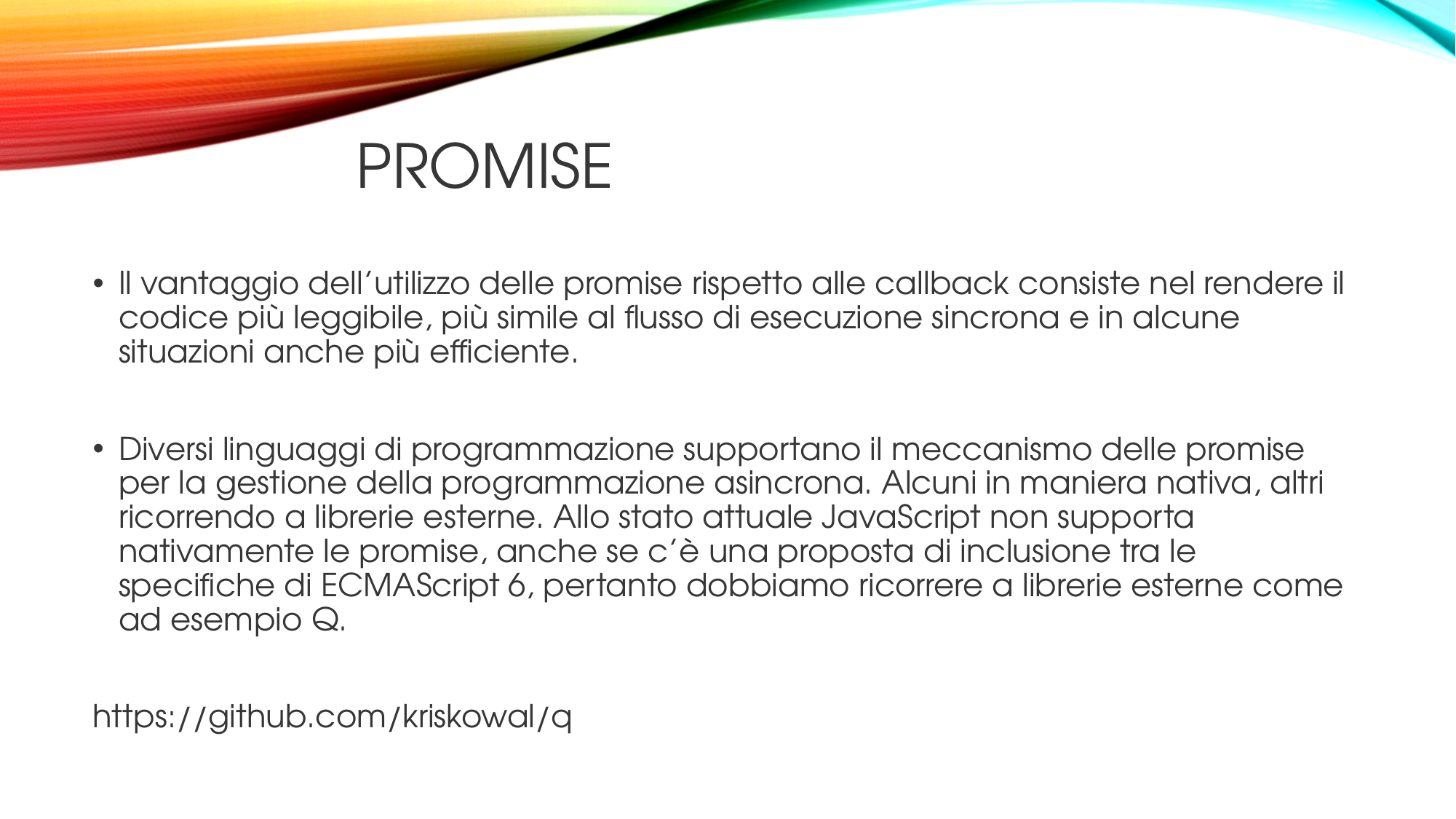

# PROMISE
Il vantaggio dell’utilizzo delle promise rispetto alle callback consiste nel rendere il codice più leggibile, più simile al flusso di esecuzione sincrona e in alcune situazioni anche più efficiente.

Diversi linguaggi di programmazione supportano il meccanismo delle promise per la gestione della programmazione asincrona. Alcuni in maniera nativa, altri ricorrendo a librerie esterne. Allo stato attuale JavaScript non supporta nativamente le promise, anche se c’è una proposta di inclusione tra le specifiche di ECMAScript 6, pertanto dobbiamo ricorrere a librerie esterne come ad esempio Q.

https://github.com/kriskowal/q